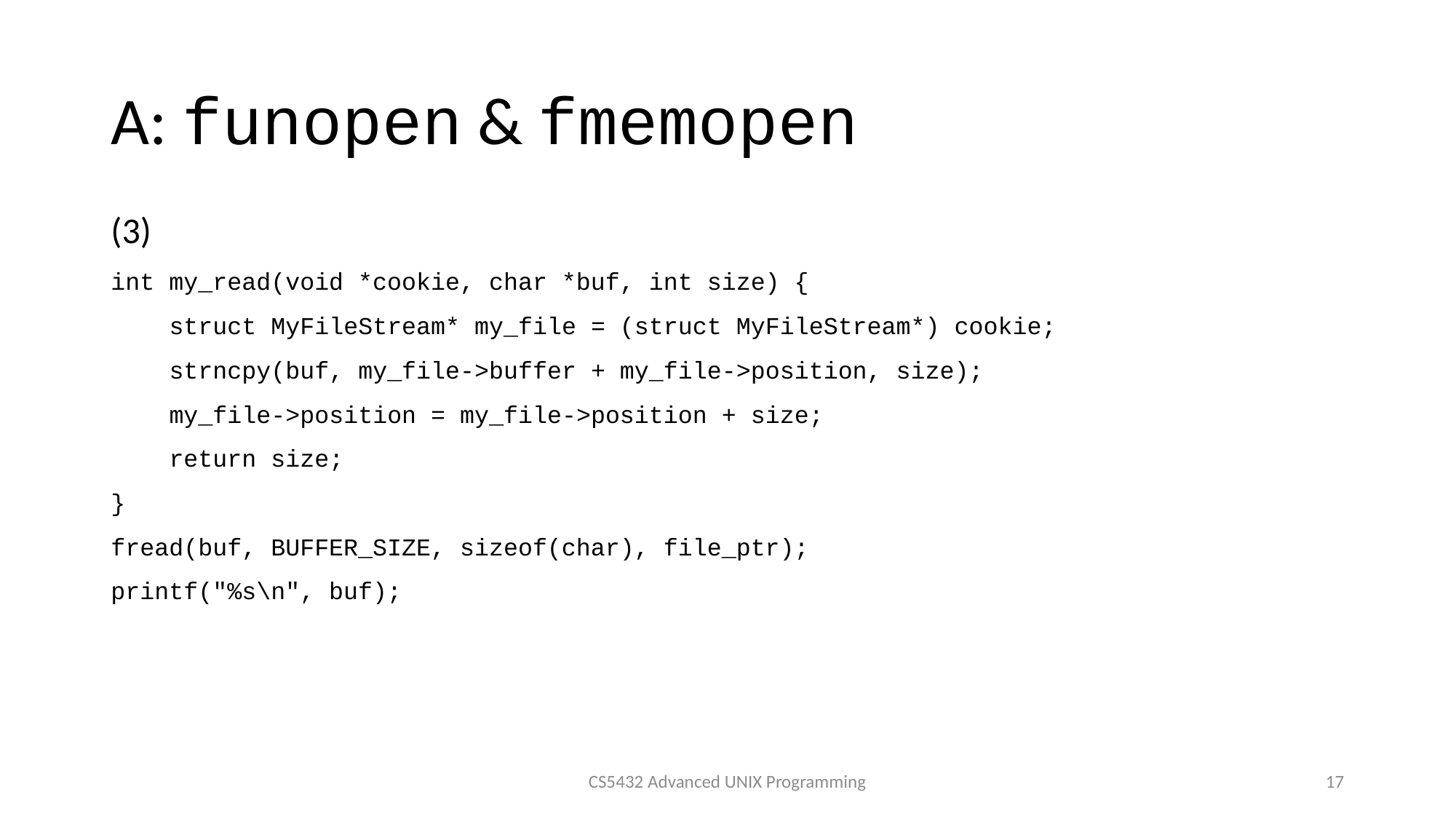

# A: funopen & fmemopen
(3)
int my_read(void *cookie, char *buf, int size) {
    struct MyFileStream* my_file = (struct MyFileStream*) cookie;
    strncpy(buf, my_file->buffer + my_file->position, size);
    my_file->position = my_file->position + size;
    return size;
}
fread(buf, BUFFER_SIZE, sizeof(char), file_ptr);
printf("%s\n", buf);
CS5432 Advanced UNIX Programming
17